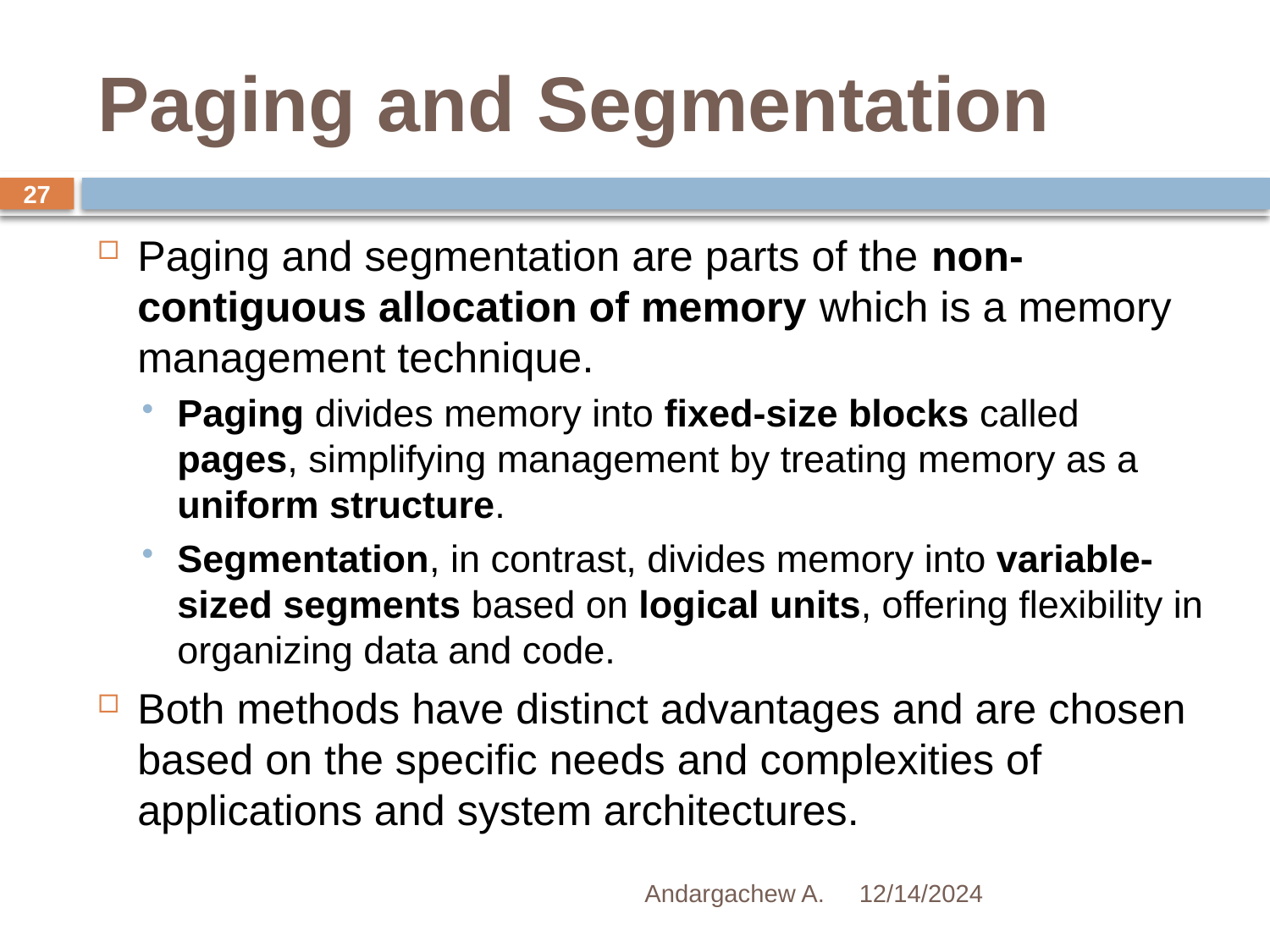

# Paging and Segmentation
27
Paging and segmentation are parts of the non-contiguous allocation of memory which is a memory management technique.
Paging divides memory into fixed-size blocks called pages, simplifying management by treating memory as a uniform structure.
Segmentation, in contrast, divides memory into variable-sized segments based on logical units, offering flexibility in organizing data and code.
Both methods have distinct advantages and are chosen based on the specific needs and complexities of applications and system architectures.
Andargachew A.
12/14/2024